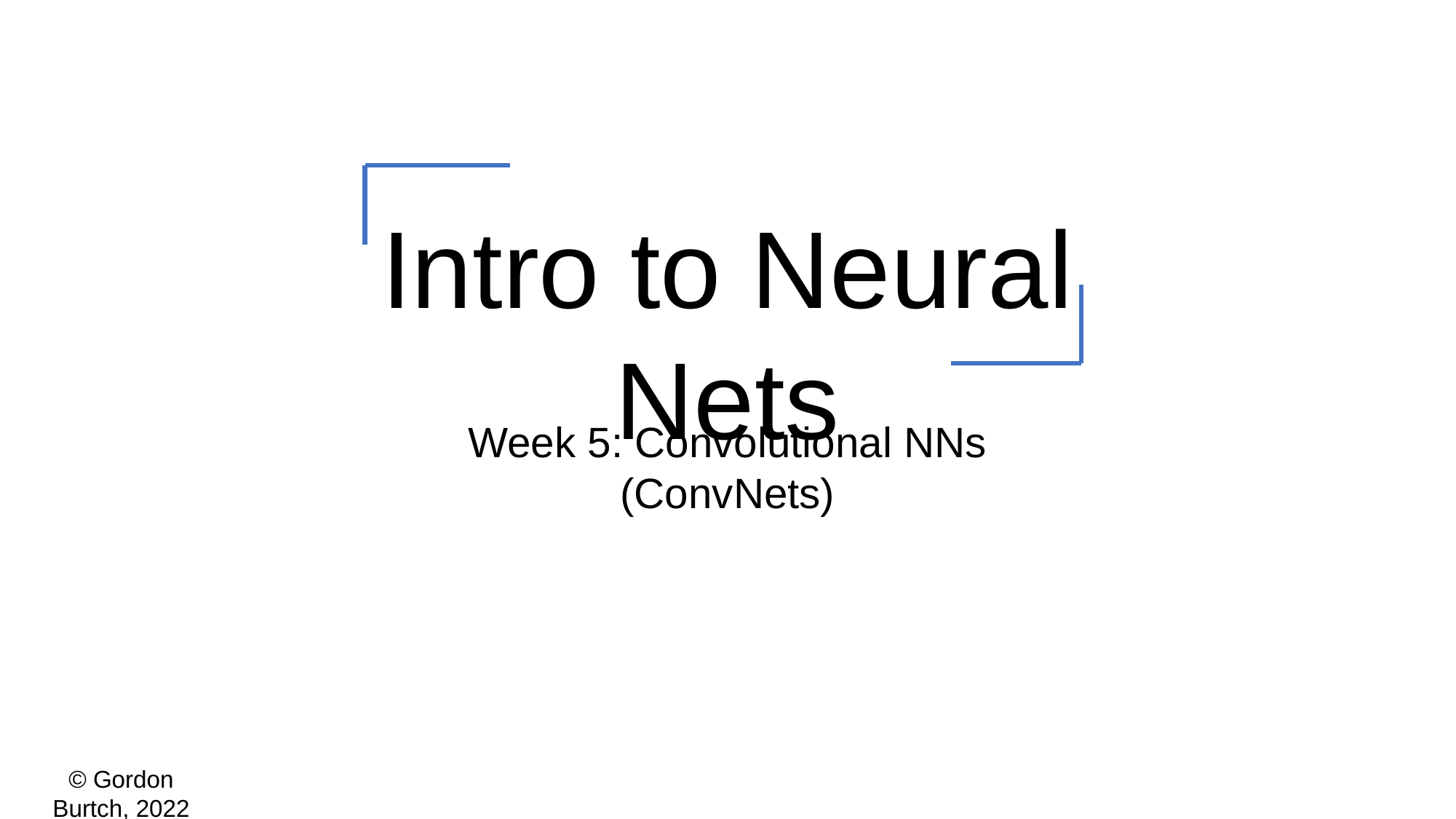

Intro to Neural Nets
Week 5: Convolutional NNs (ConvNets)